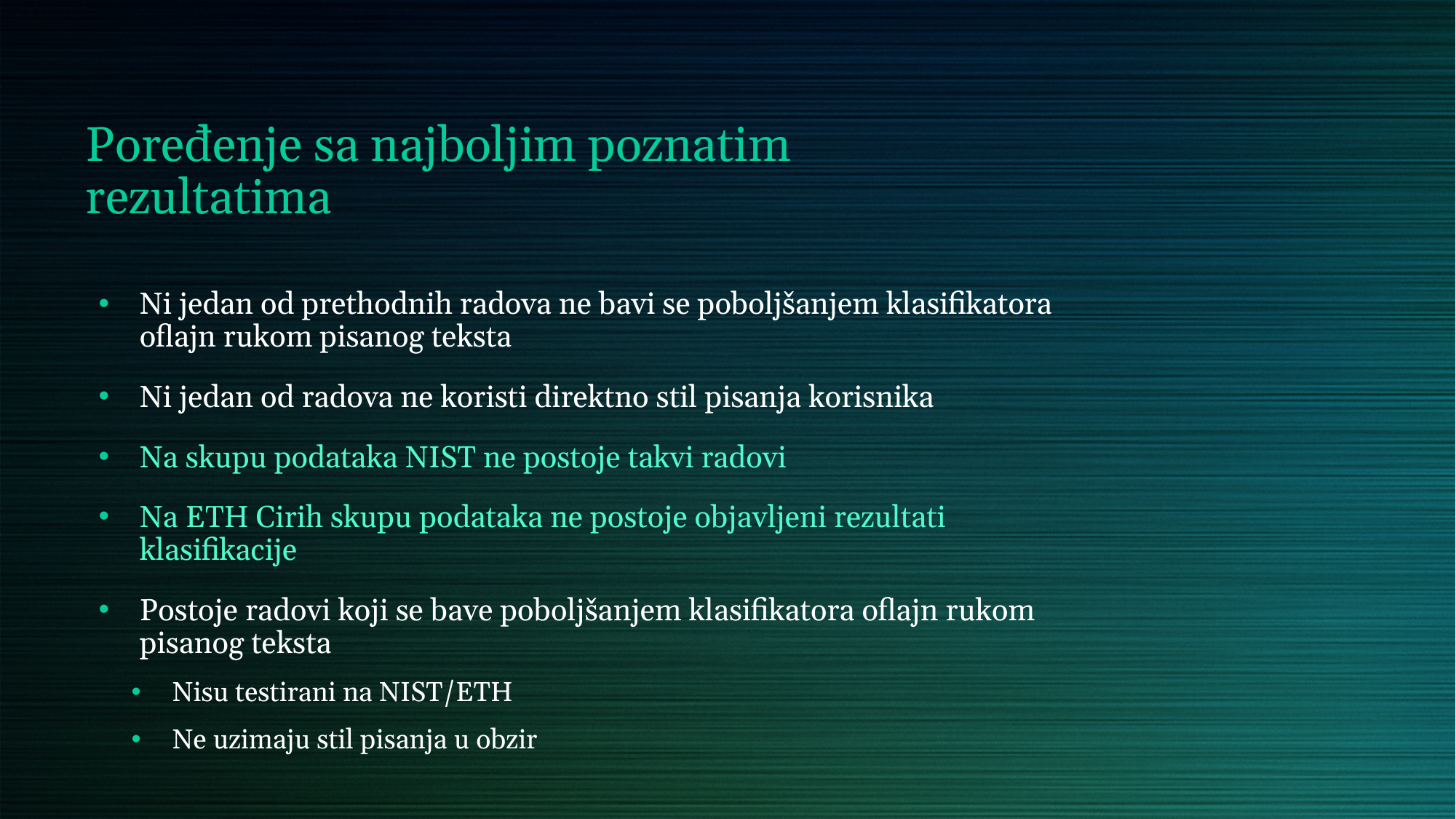

Poređenje sa najboljim poznatim rezultatima

Ni jedan od prethodnih radova ne bavi se poboljšanjem klasifikatora oflajn rukom pisanog teksta
Ni jedan od radova ne koristi direktno stil pisanja korisnika
Na skupu podataka NIST ne postoje takvi radovi
Na ETH Cirih skupu podataka ne postoje objavljeni rezultati klasifikacije
Postoje radovi koji se bave poboljšanjem klasifikatora oflajn rukom pisanog teksta
Nisu testirani na NIST/ETH
Ne uzimaju stil pisanja u obzir